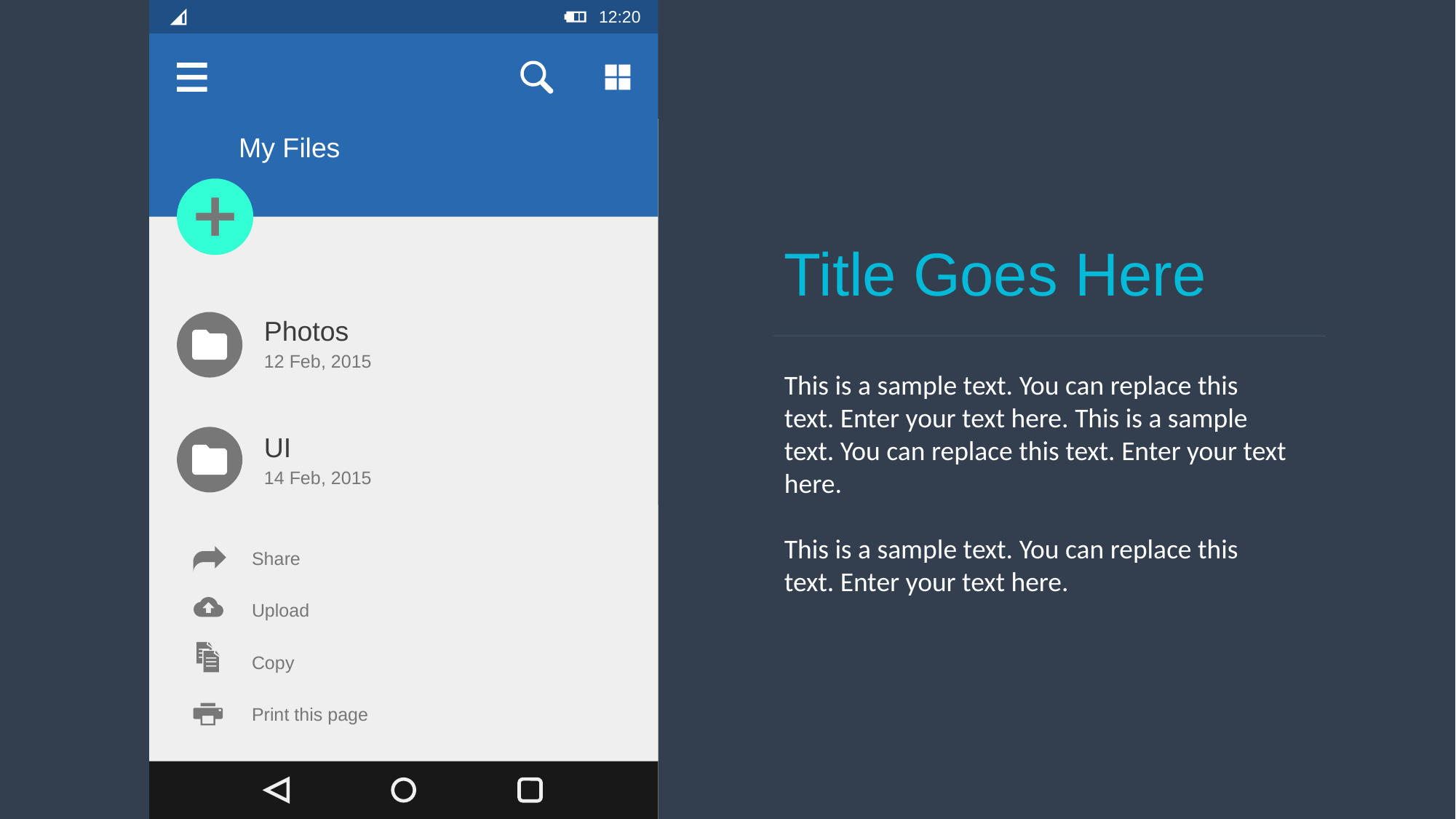

12:20

My Files

Title Goes Here
Photos
12 Feb, 2015

This is a sample text. You can replace this text. Enter your text here. This is a sample text. You can replace this text. Enter your text here.

This is a sample text. You can replace this text. Enter your text here.

UI
14 Feb, 2015

Share

Upload

Copy

Print this page

Codes
15 Feb, 2015

Others
16 Feb, 2015